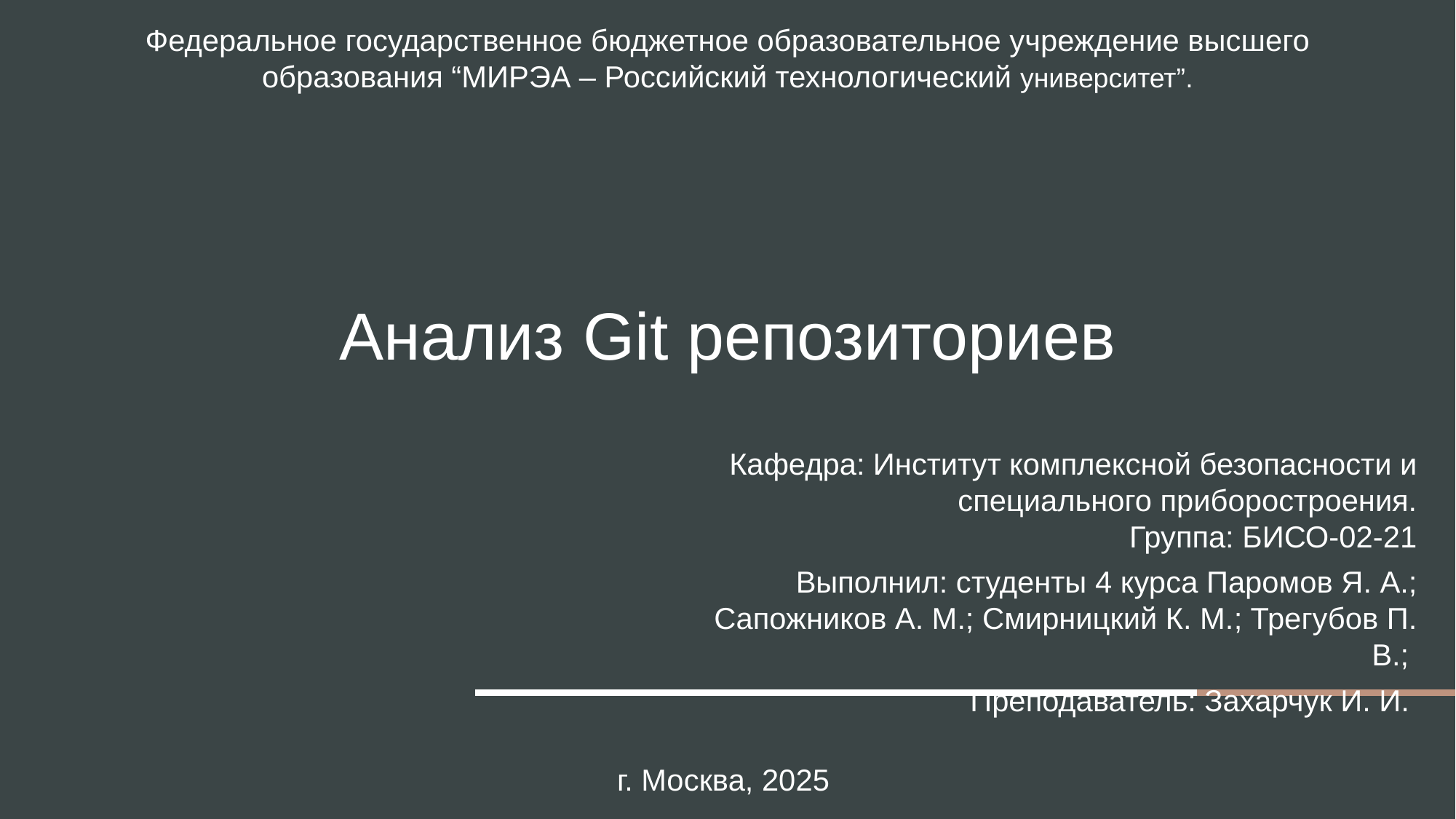

Федеральное государственное бюджетное образовательное учреждение высшего образования “МИРЭА – Российский технологический университет”.
Анализ Git репозиториев
Кафедра: Институт комплексной безопасности и специального приборостроения.
Группа: БИСО-02-21
Выполнил: студенты 4 курса Паромов Я. А.; Сапожников А. М.; Смирницкий К. М.; Трегубов П. В.;
Преподаватель: Захарчук И. И.
г. Москва, 2025